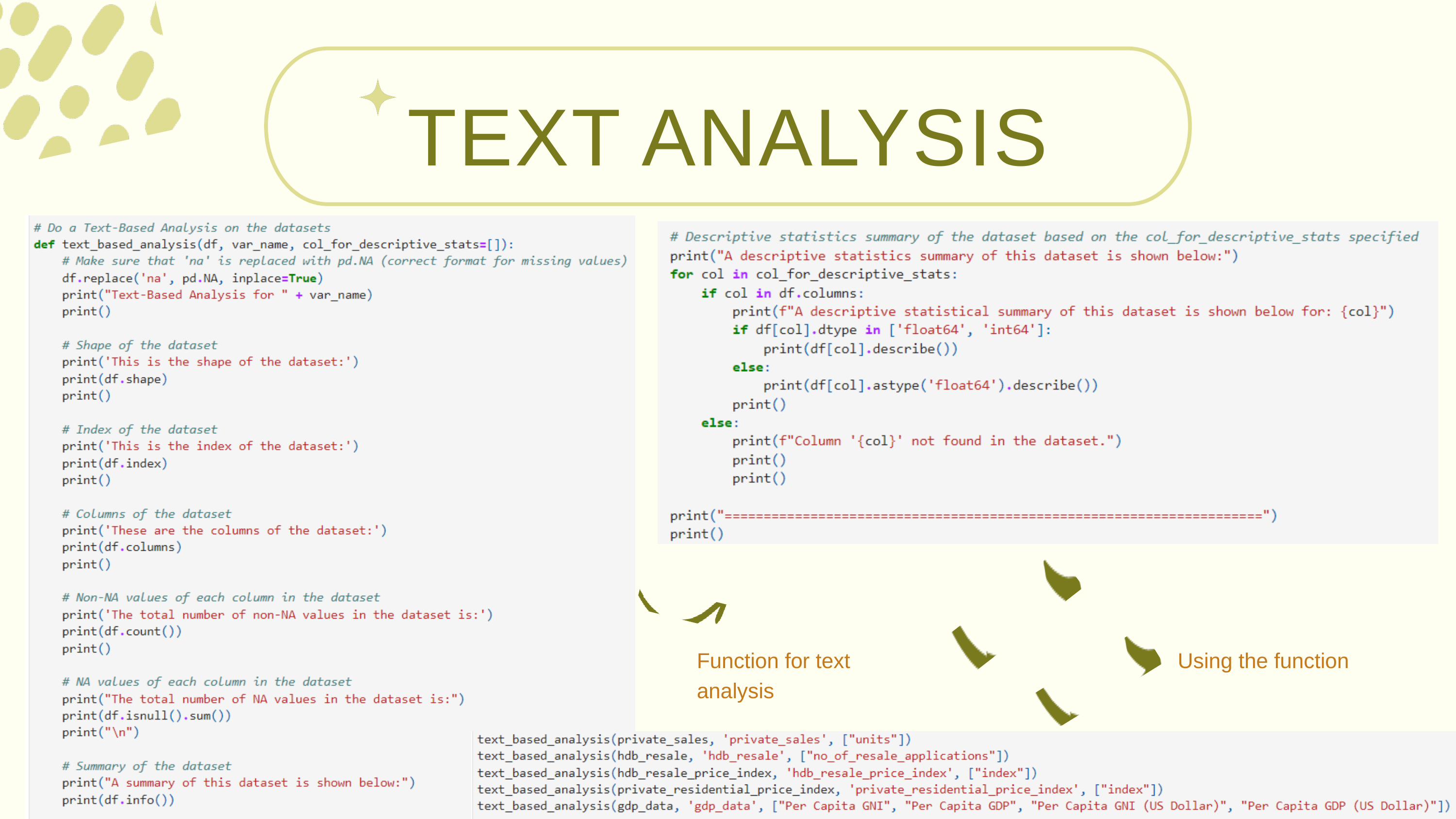

TEXT ANALYSIS

Function for text analysis
Using the function